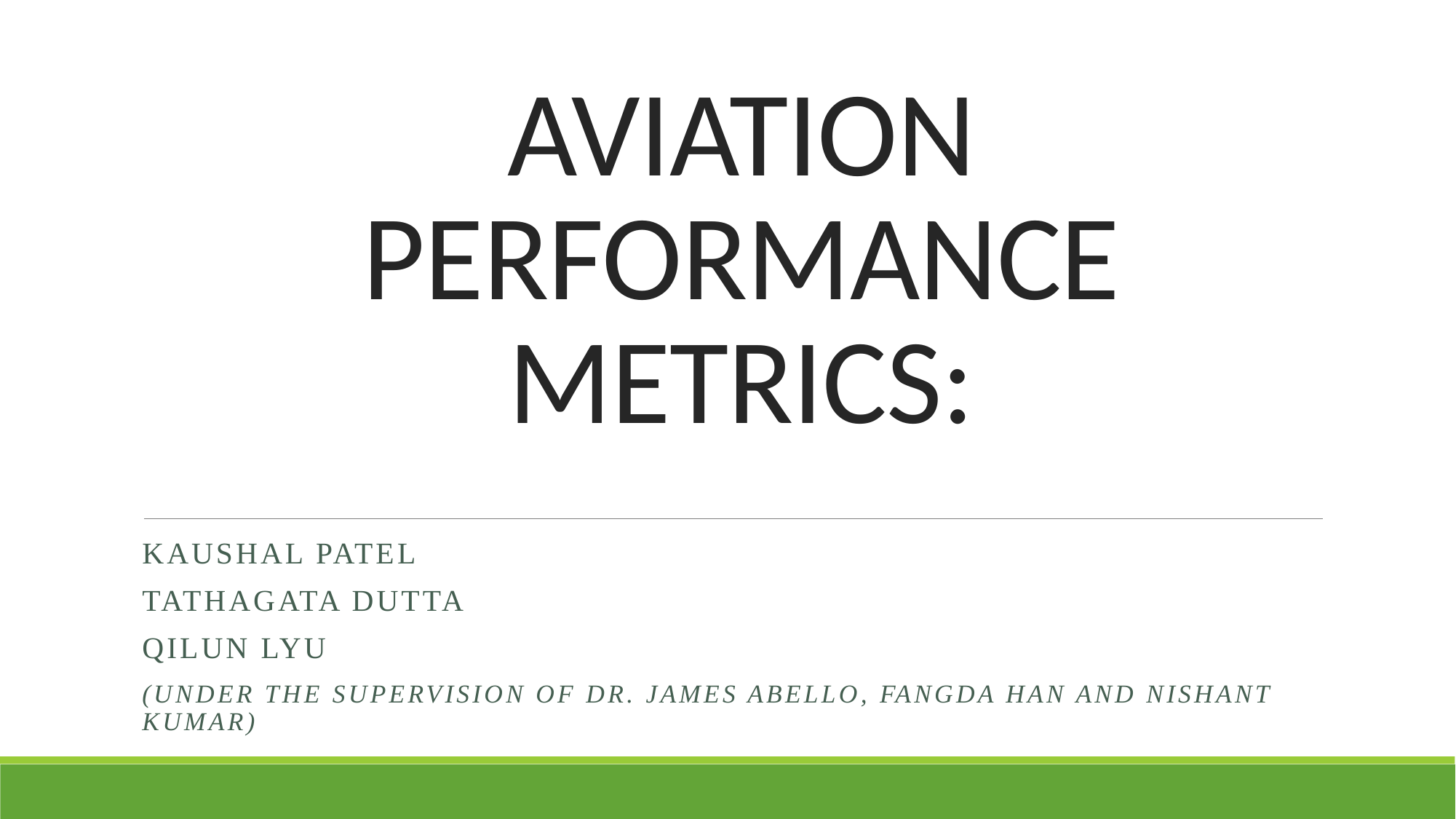

# AVIATION PERFORMANCE METRICS:
Kaushal Patel
Tathagata Dutta
Qilun Lyu
(under the supervision of DR. James Abello, Fangda Han and Nishant Kumar)